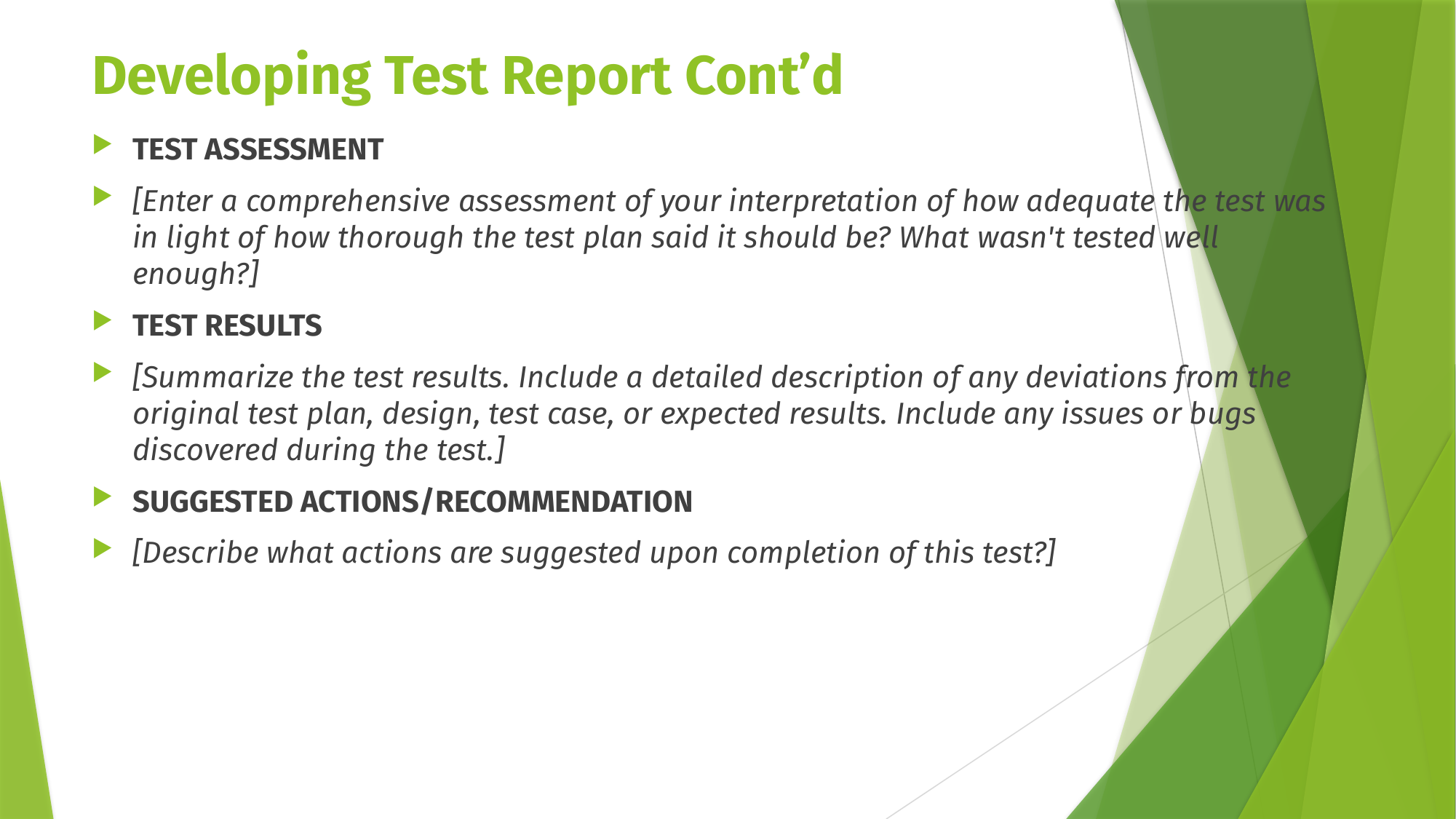

# Developing Test Report Cont’d
Test Assessment
[Enter a comprehensive assessment of your interpretation of how adequate the test was in light of how thorough the test plan said it should be? What wasn't tested well enough?]
Test Results
[Summarize the test results. Include a detailed description of any deviations from the original test plan, design, test case, or expected results. Include any issues or bugs discovered during the test.]
SuggEstED aCTIONS/RECOMMENDATION
[Describe what actions are suggested upon completion of this test?]